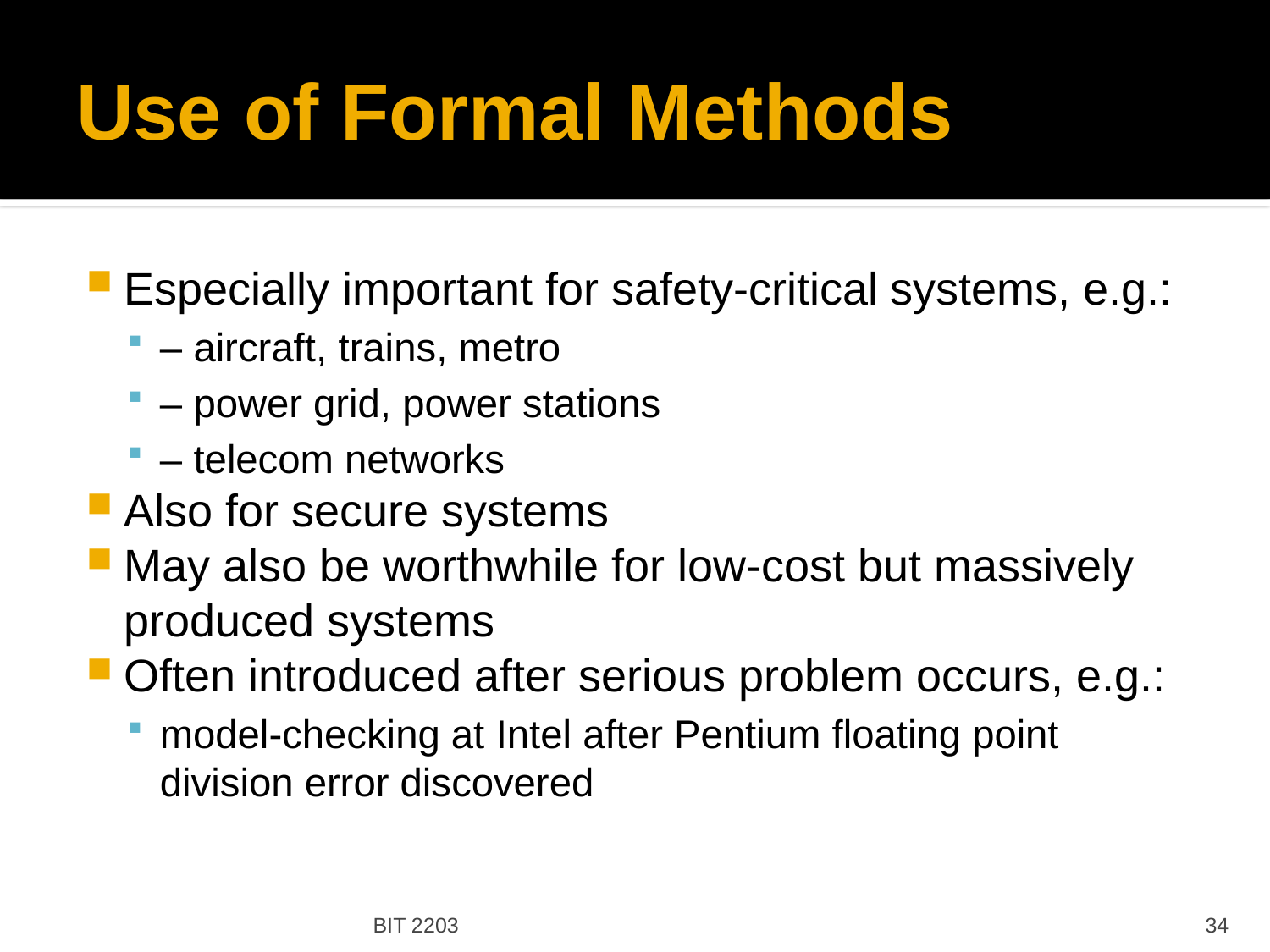

# Use of Formal Methods
Especially important for safety-critical systems, e.g.:
– aircraft, trains, metro
– power grid, power stations
– telecom networks
Also for secure systems
May also be worthwhile for low-cost but massively produced systems
Often introduced after serious problem occurs, e.g.:
model-checking at Intel after Pentium floating point division error discovered
BIT 2203
34